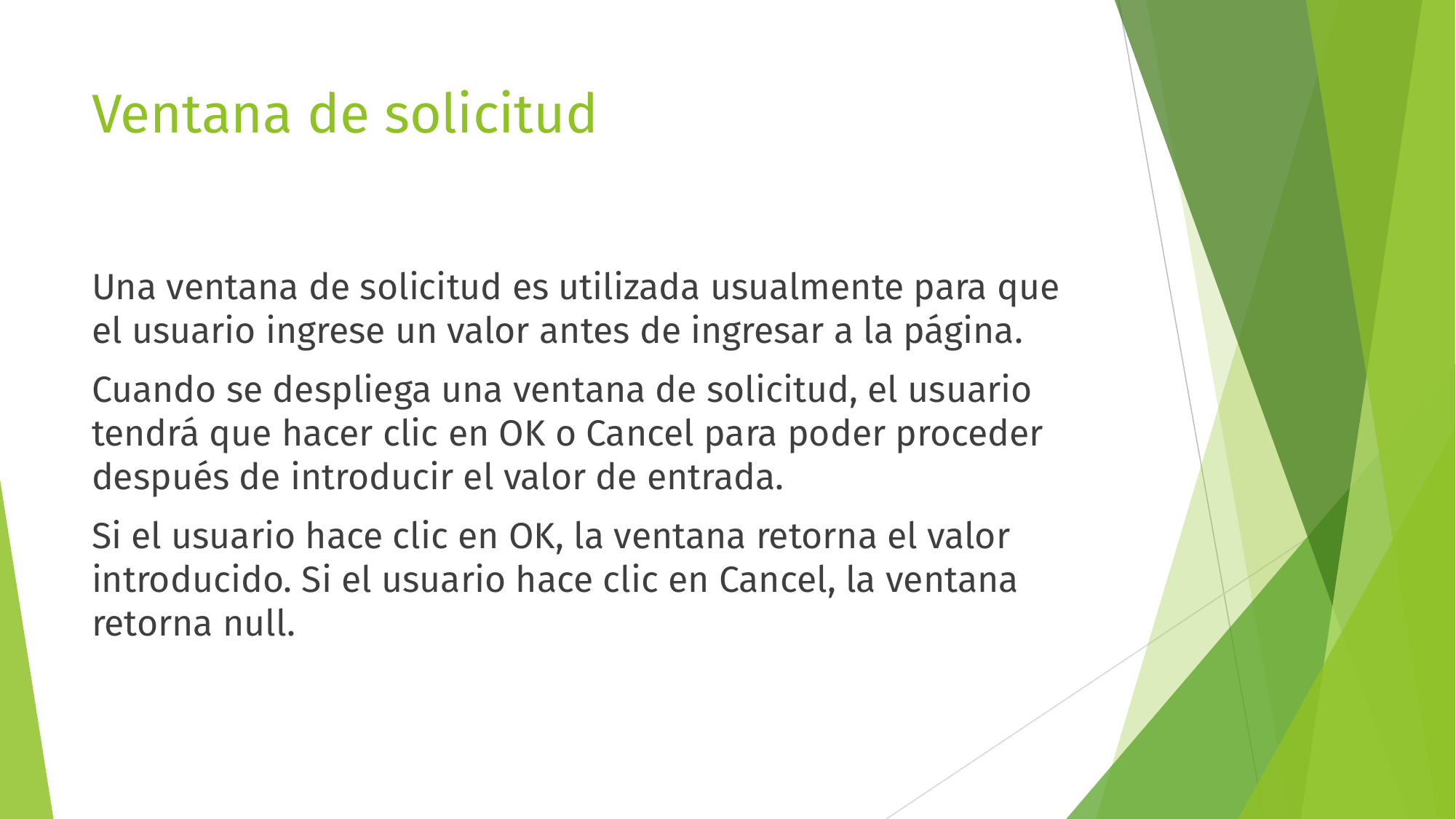

# Ventana de solicitud
Una ventana de solicitud es utilizada usualmente para que el usuario ingrese un valor antes de ingresar a la página.
Cuando se despliega una ventana de solicitud, el usuario tendrá que hacer clic en OK o Cancel para poder proceder después de introducir el valor de entrada.
Si el usuario hace clic en OK, la ventana retorna el valor introducido. Si el usuario hace clic en Cancel, la ventana retorna null.